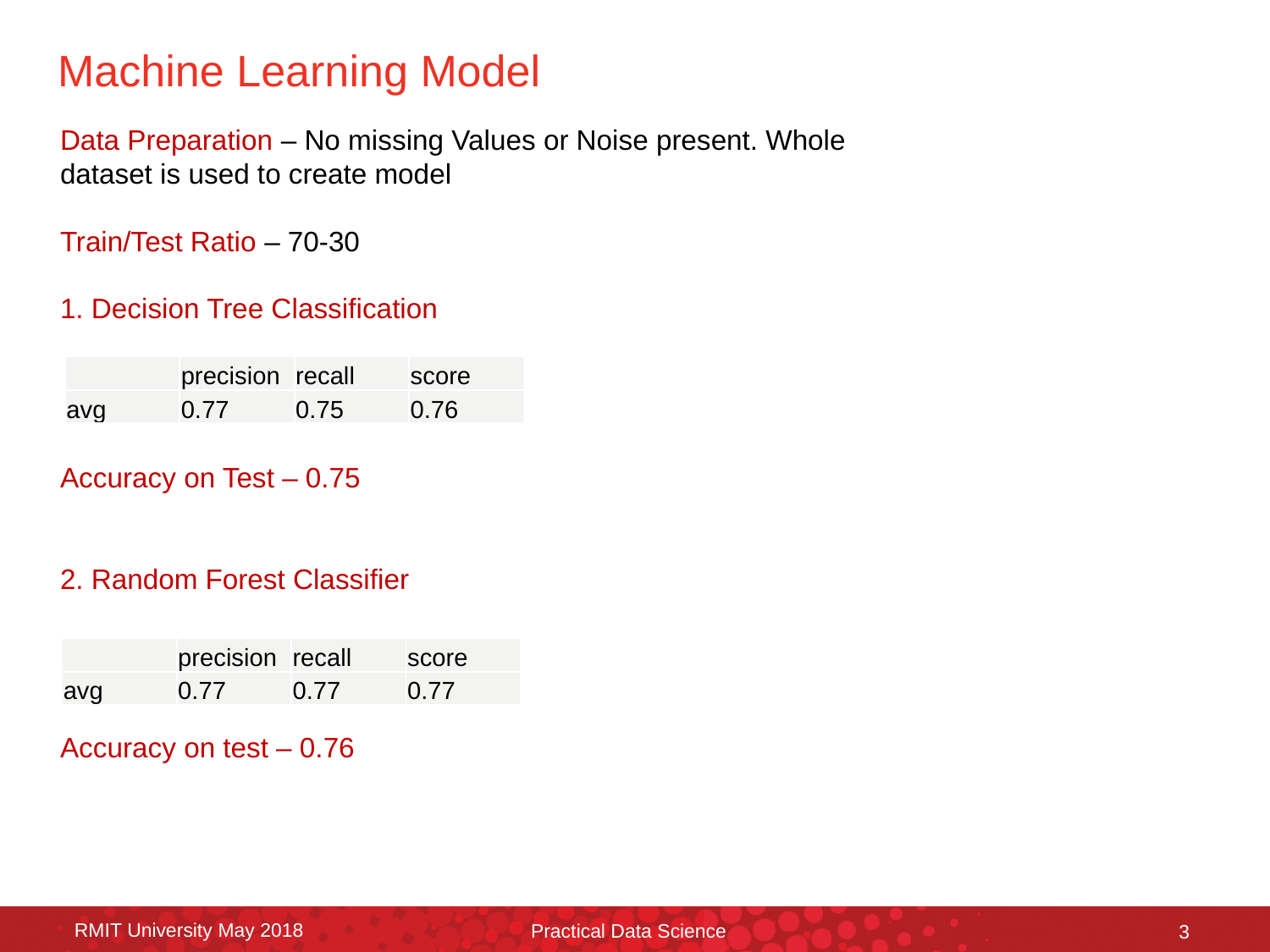

# Machine Learning Model
Data Preparation – No missing Values or Noise present. Whole dataset is used to create model

Train/Test Ratio – 70-30

1. Decision Tree Classification

Accuracy on Test – 0.75

2. Random Forest Classifier

Accuracy on test – 0.76

|  | precision | recall | score |
| --- | --- | --- | --- |
| avg | 0.77 | 0.75 | 0.76 |
|  | precision | recall | score |
| --- | --- | --- | --- |
| avg | 0.77 | 0.77 | 0.77 |
RMIT University May 2018
Practical Data Science
3